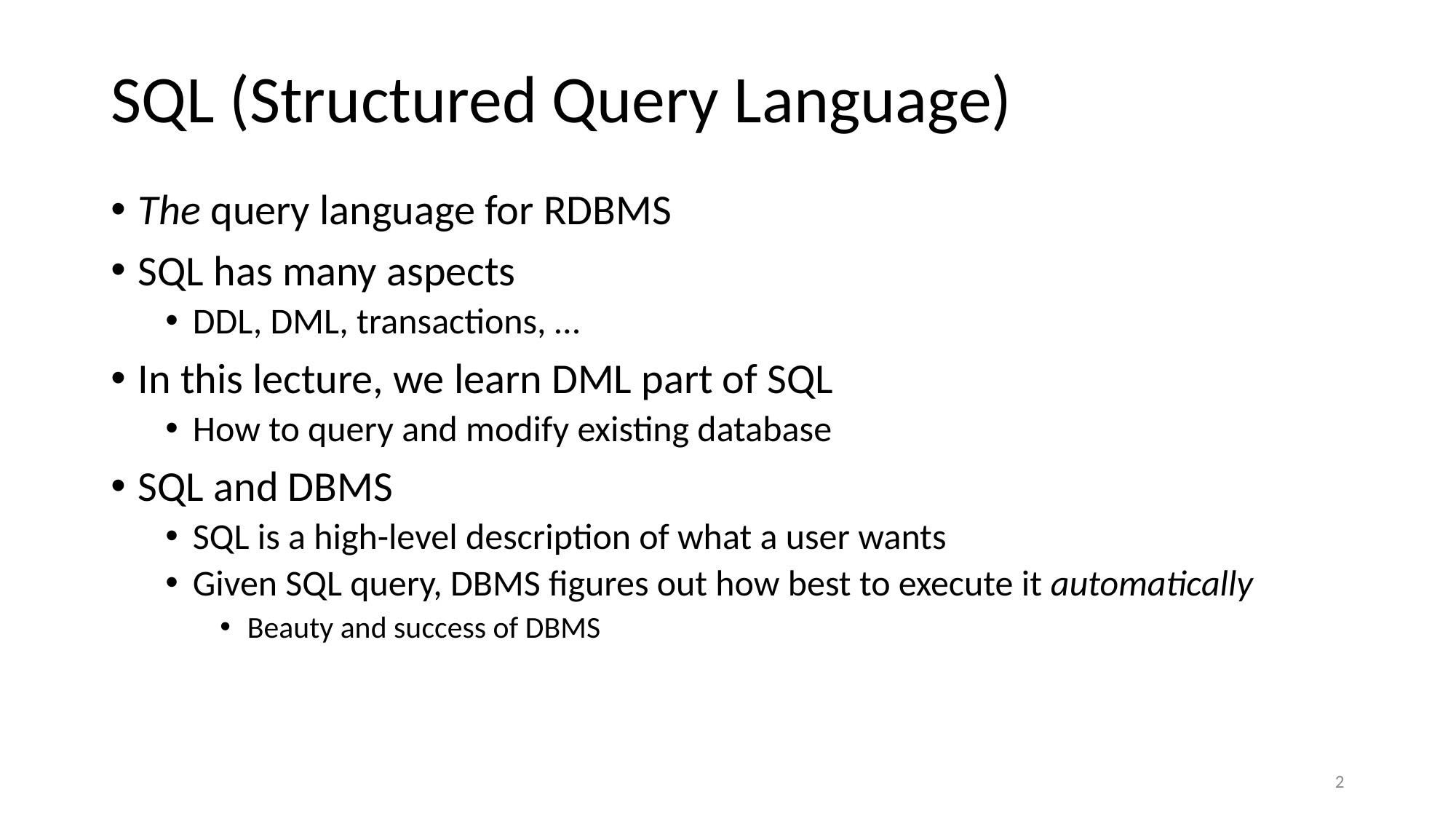

# SQL (Structured Query Language)
The query language for RDBMS
SQL has many aspects
DDL, DML, transactions, …
In this lecture, we learn DML part of SQL
How to query and modify existing database
SQL and DBMS
SQL is a high-level description of what a user wants
Given SQL query, DBMS figures out how best to execute it automatically
Beauty and success of DBMS
2